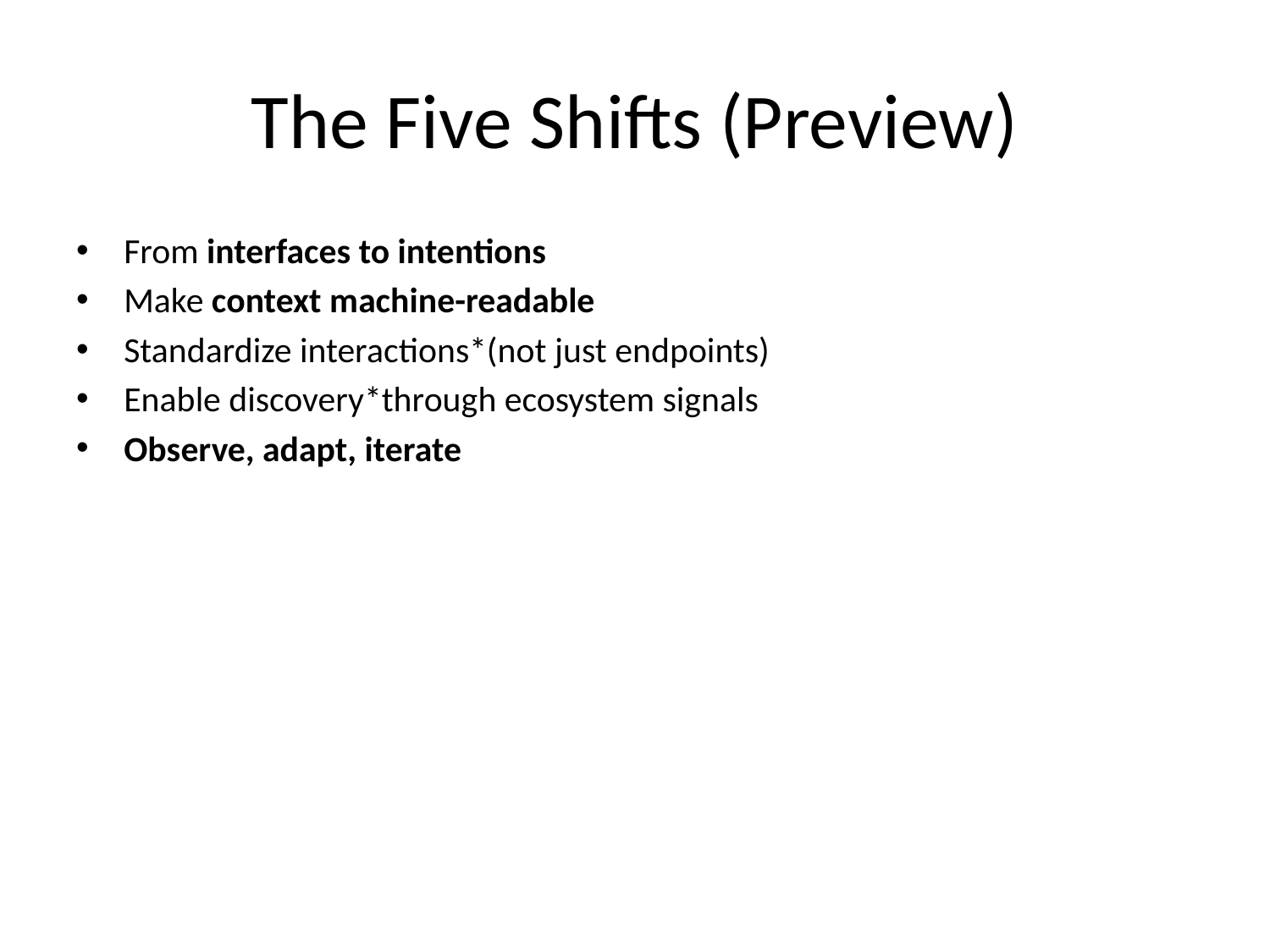

# The Five Shifts (Preview)
From interfaces to intentions
Make context machine-readable
Standardize interactions*(not just endpoints)
Enable discovery*through ecosystem signals
Observe, adapt, iterate